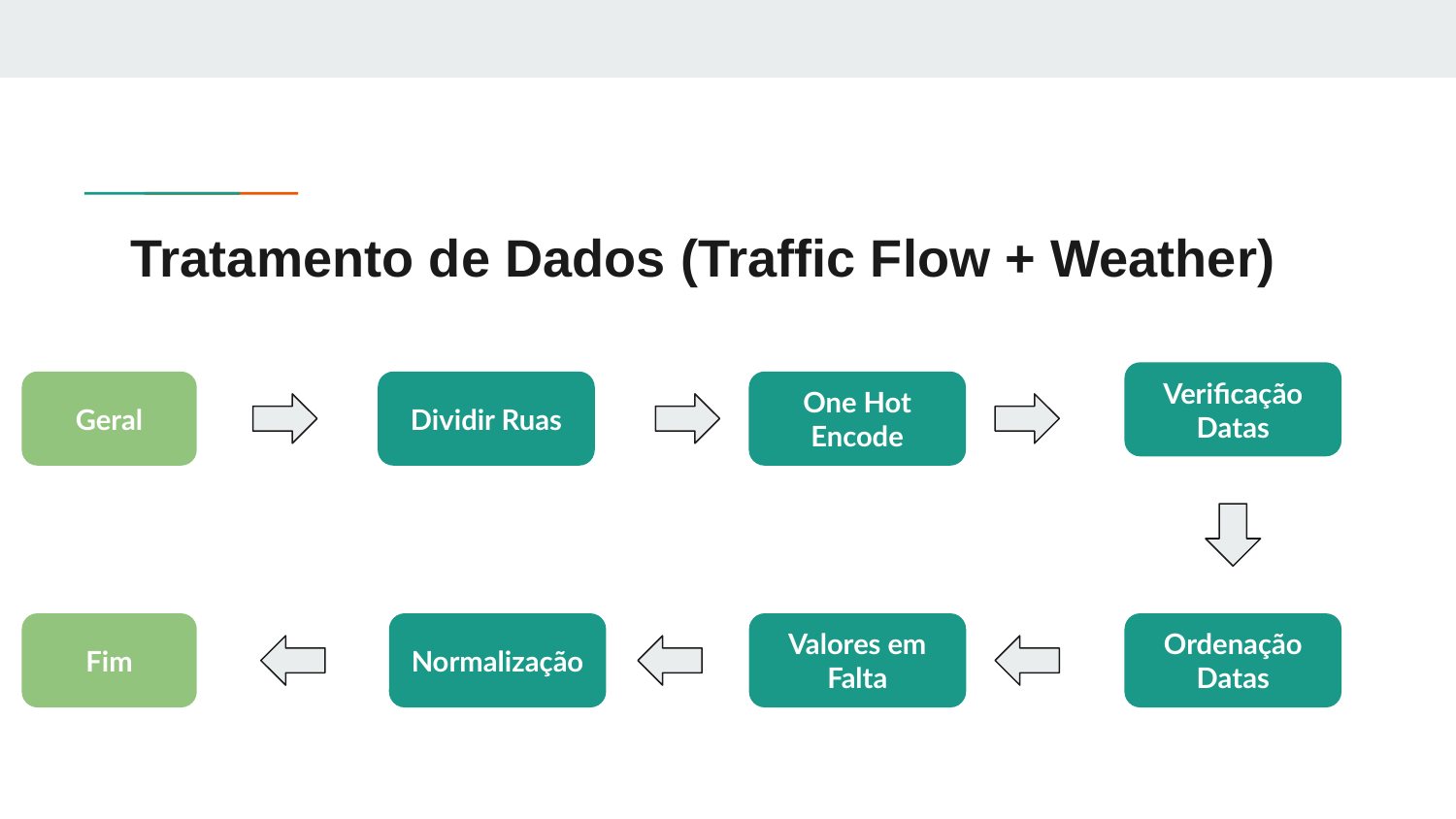

# Tratamento de Dados (Traffic Flow + Weather)
Verificação Datas
Geral
Dividir Ruas
One Hot Encode

Fim
Normalização
Valores em Falta
Ordenação Datas